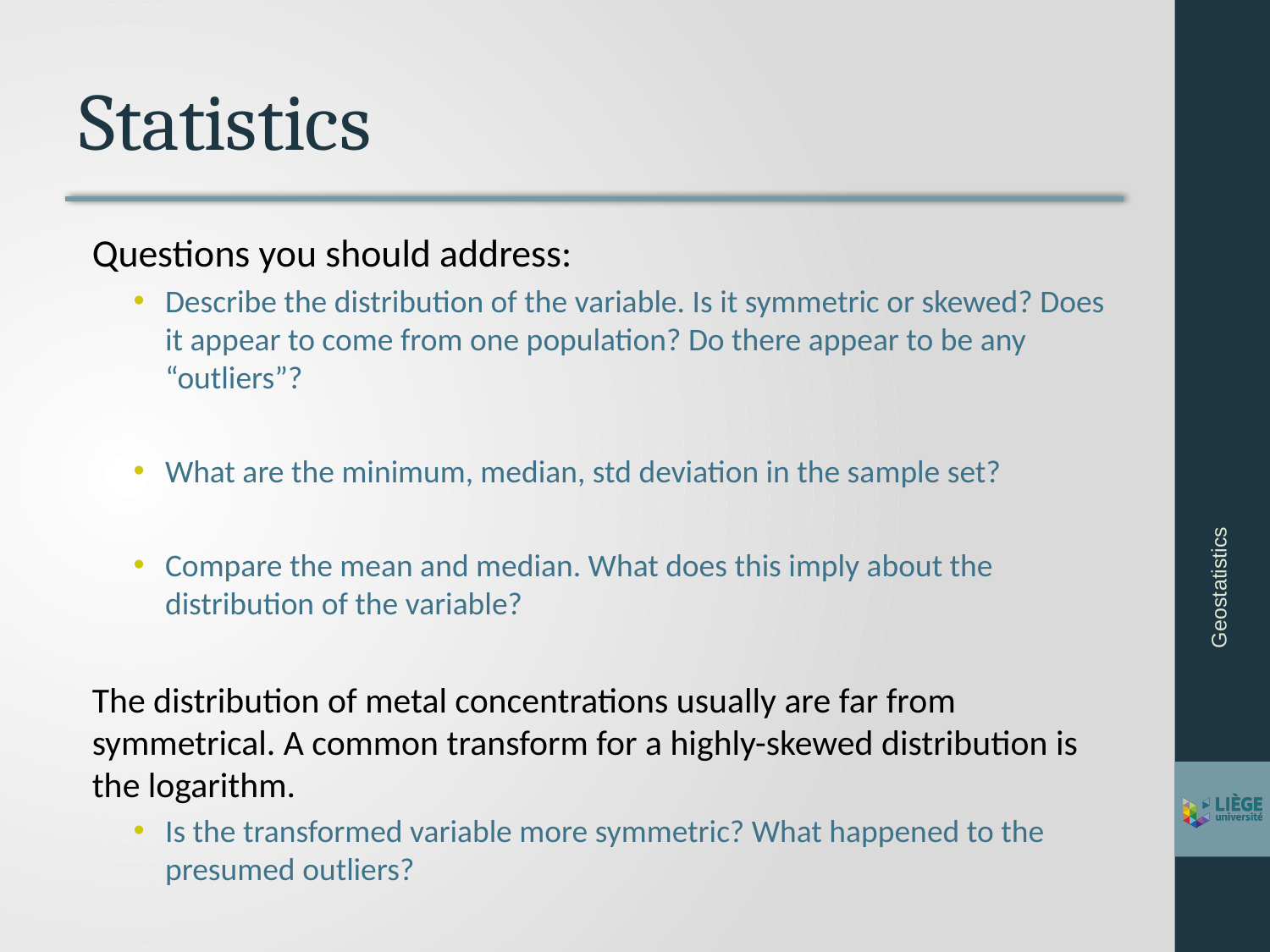

# Statistics
Questions you should address:
Describe the distribution of the variable. Is it symmetric or skewed? Does it appear to come from one population? Do there appear to be any “outliers”?

What are the minimum, median, std deviation in the sample set?

Compare the mean and median. What does this imply about the distribution of the variable?

The distribution of metal concentrations usually are far from symmetrical. A common transform for a highly-skewed distribution is the logarithm.
Is the transformed variable more symmetric? What happened to the presumed outliers?

Geostatistics